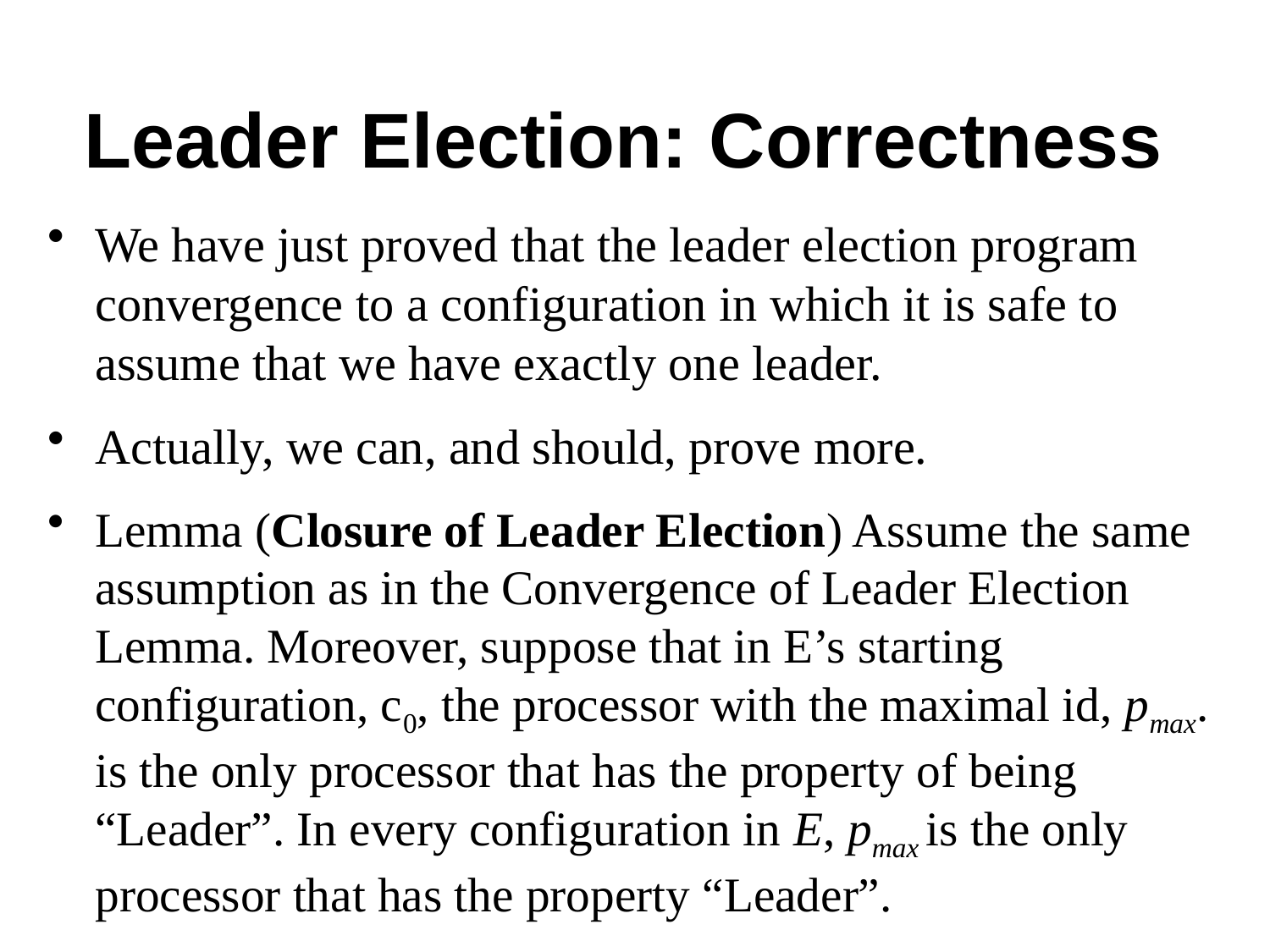

# Leader Election: Correctness
We have just proved that the leader election program convergence to a configuration in which it is safe to assume that we have exactly one leader.
Actually, we can, and should, prove more.
Lemma (Closure of Leader Election) Assume the same assumption as in the Convergence of Leader Election Lemma. Moreover, suppose that in E’s starting configuration, c0, the processor with the maximal id, pmax. is the only processor that has the property of being “Leader”. In every configuration in E, pmax is the only processor that has the property “Leader”.